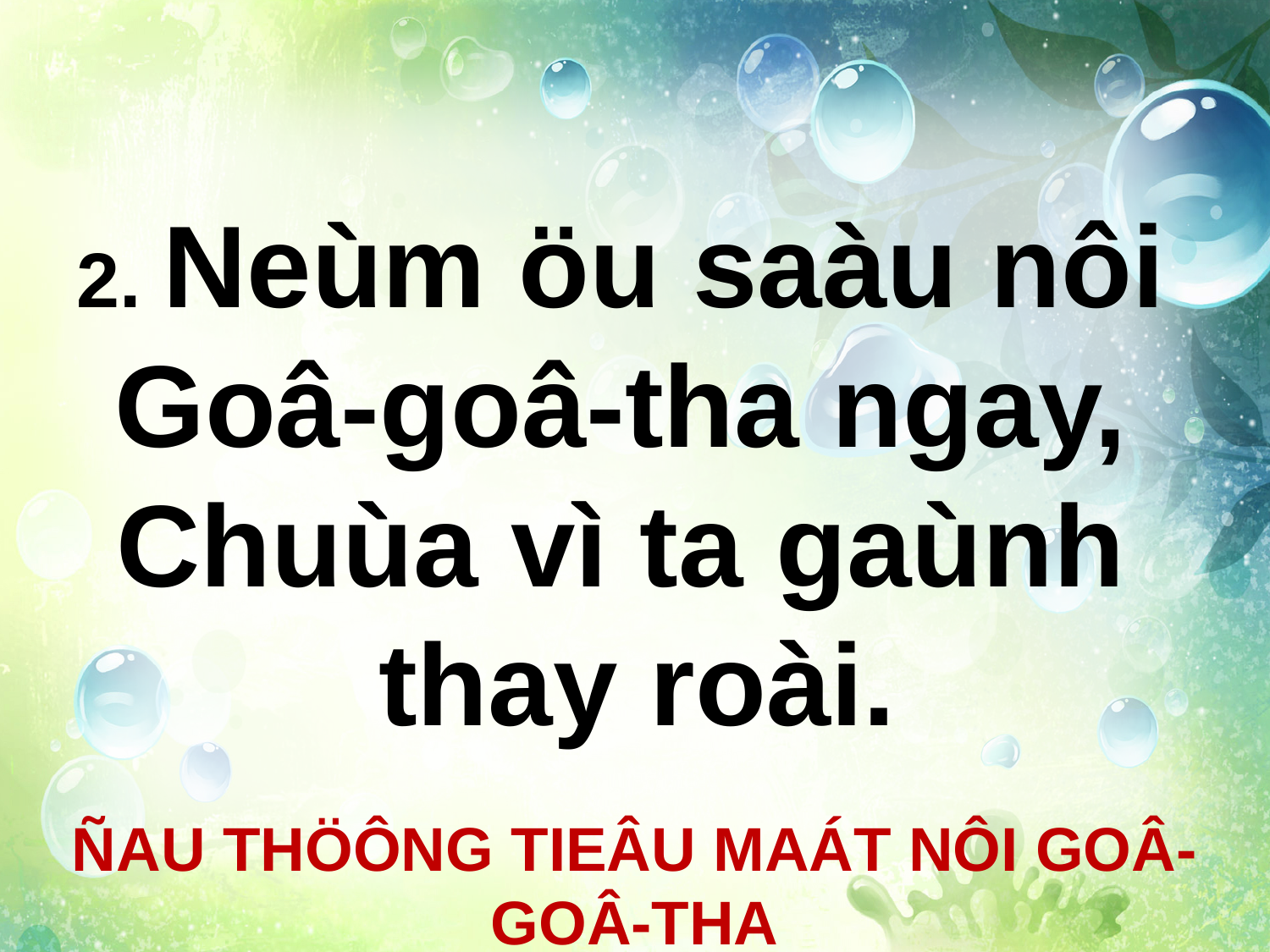

2. Neùm öu saàu nôi
Goâ-goâ-tha ngay,
Chuùa vì ta gaùnh
thay roài.
ÑAU THÖÔNG TIEÂU MAÁT NÔI GOÂ-GOÂ-THA